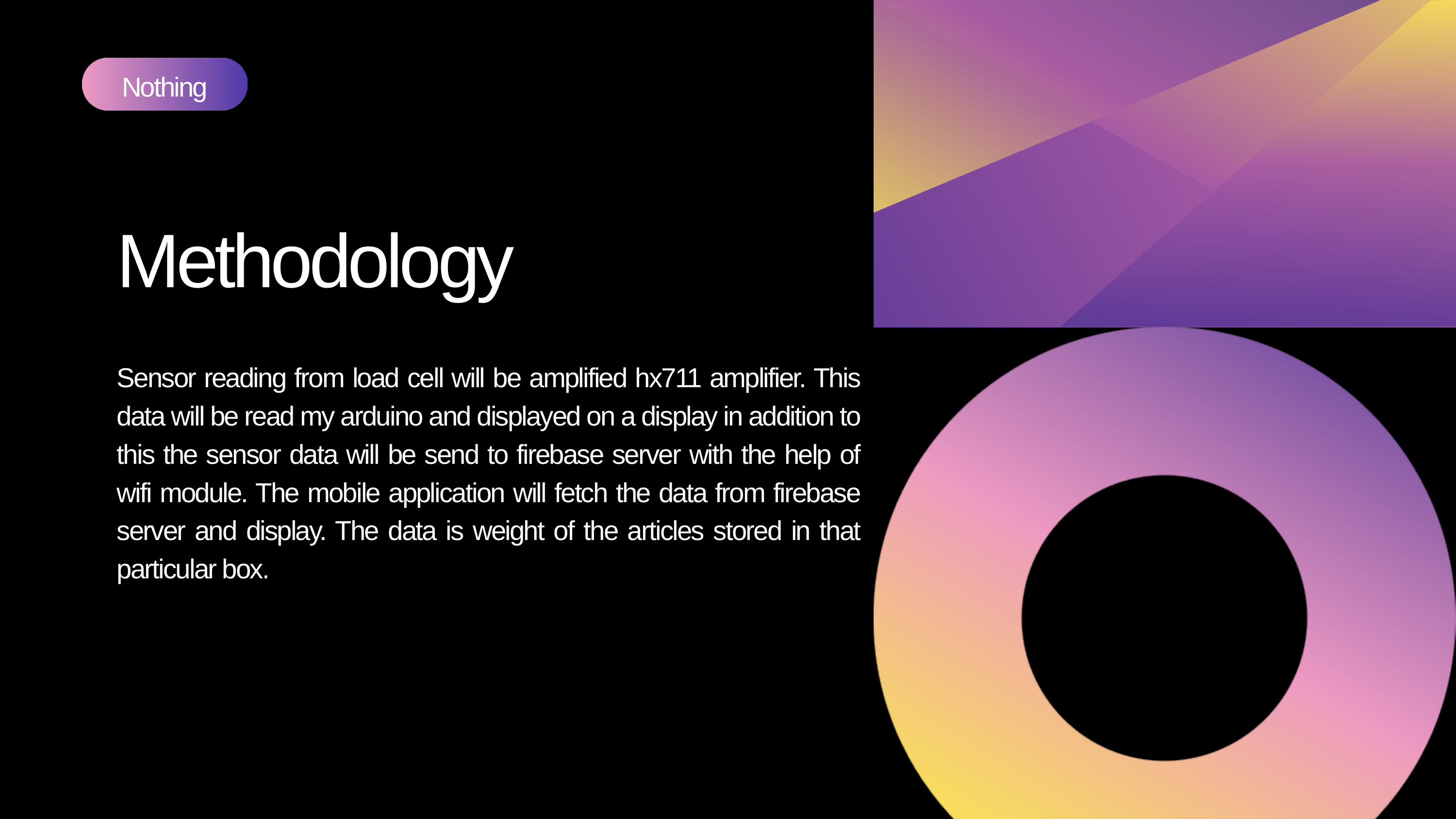

Nothing
Methodology

Sensor reading from load cell will be amplified hx711 amplifier. This data will be read my arduino and displayed on a display in addition to this the sensor data will be send to firebase server with the help of wifi module. The mobile application will fetch the data from firebase server and display. The data is weight of the articles stored in that particular box.